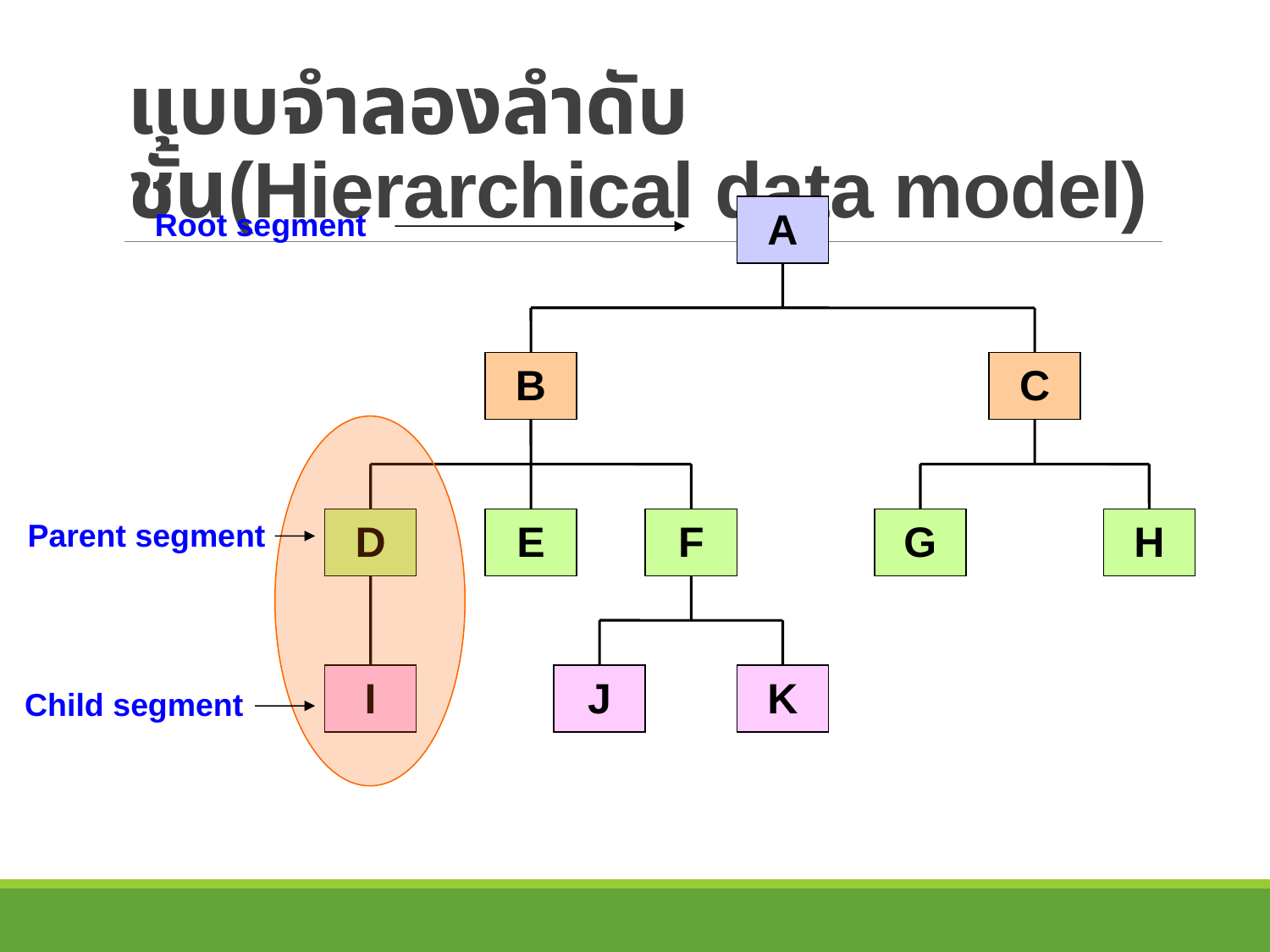

# แบบจำลองลำดับชั้น(Hierarchical data model)
A

B
C

D
E
F
G
H

I
J
K
Root segment

Parent segment

Child segment